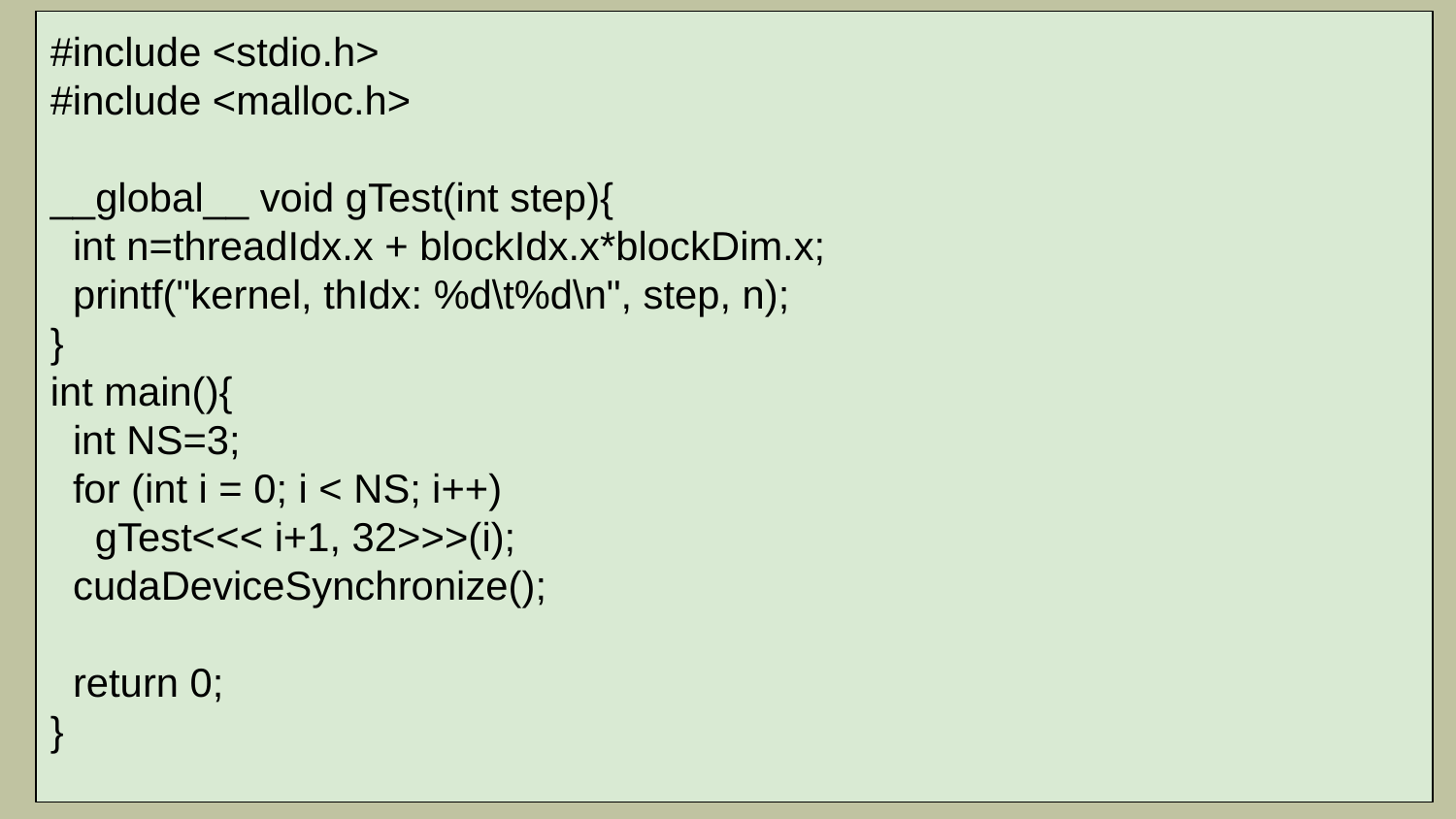

#include <stdio.h>
#include <malloc.h>

__global__ void gTest(int step){
  int n=threadIdx.x + blockIdx.x*blockDim.x;
  printf("kernel, thIdx: %d\t%d\n", step, n);
}
int main(){
  int NS=3;
  for (int i = 0; i < NS; i++)
    gTest<<< i+1, 32>>>(i);
  cudaDeviceSynchronize();

  return 0;
}